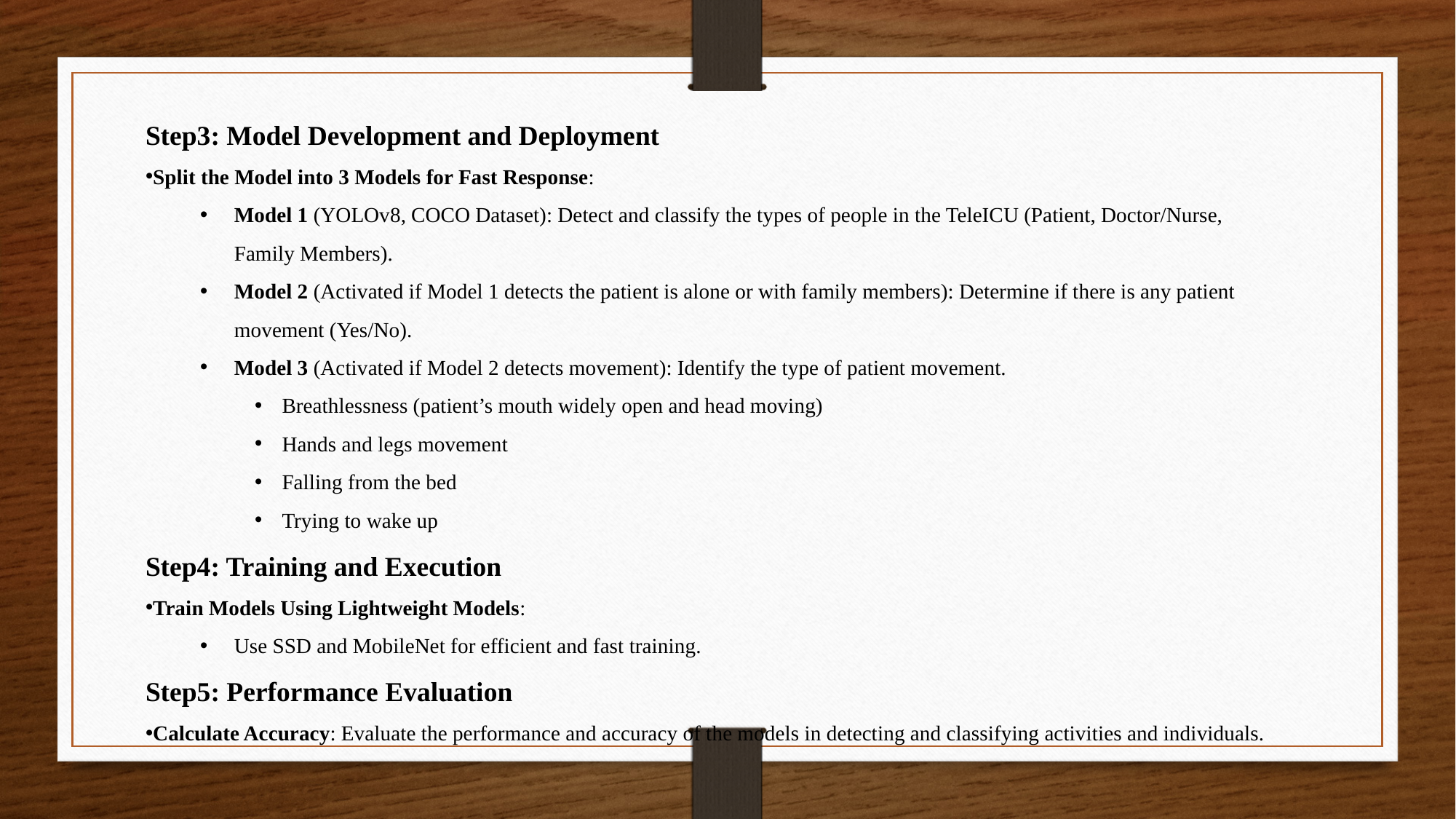

Step3: Model Development and Deployment
Split the Model into 3 Models for Fast Response:
Model 1 (YOLOv8, COCO Dataset): Detect and classify the types of people in the TeleICU (Patient, Doctor/Nurse, Family Members).
Model 2 (Activated if Model 1 detects the patient is alone or with family members): Determine if there is any patient movement (Yes/No).
Model 3 (Activated if Model 2 detects movement): Identify the type of patient movement.
Breathlessness (patient’s mouth widely open and head moving)
Hands and legs movement
Falling from the bed
Trying to wake up
Step4: Training and Execution
Train Models Using Lightweight Models:
Use SSD and MobileNet for efficient and fast training.
Step5: Performance Evaluation
Calculate Accuracy: Evaluate the performance and accuracy of the models in detecting and classifying activities and individuals.